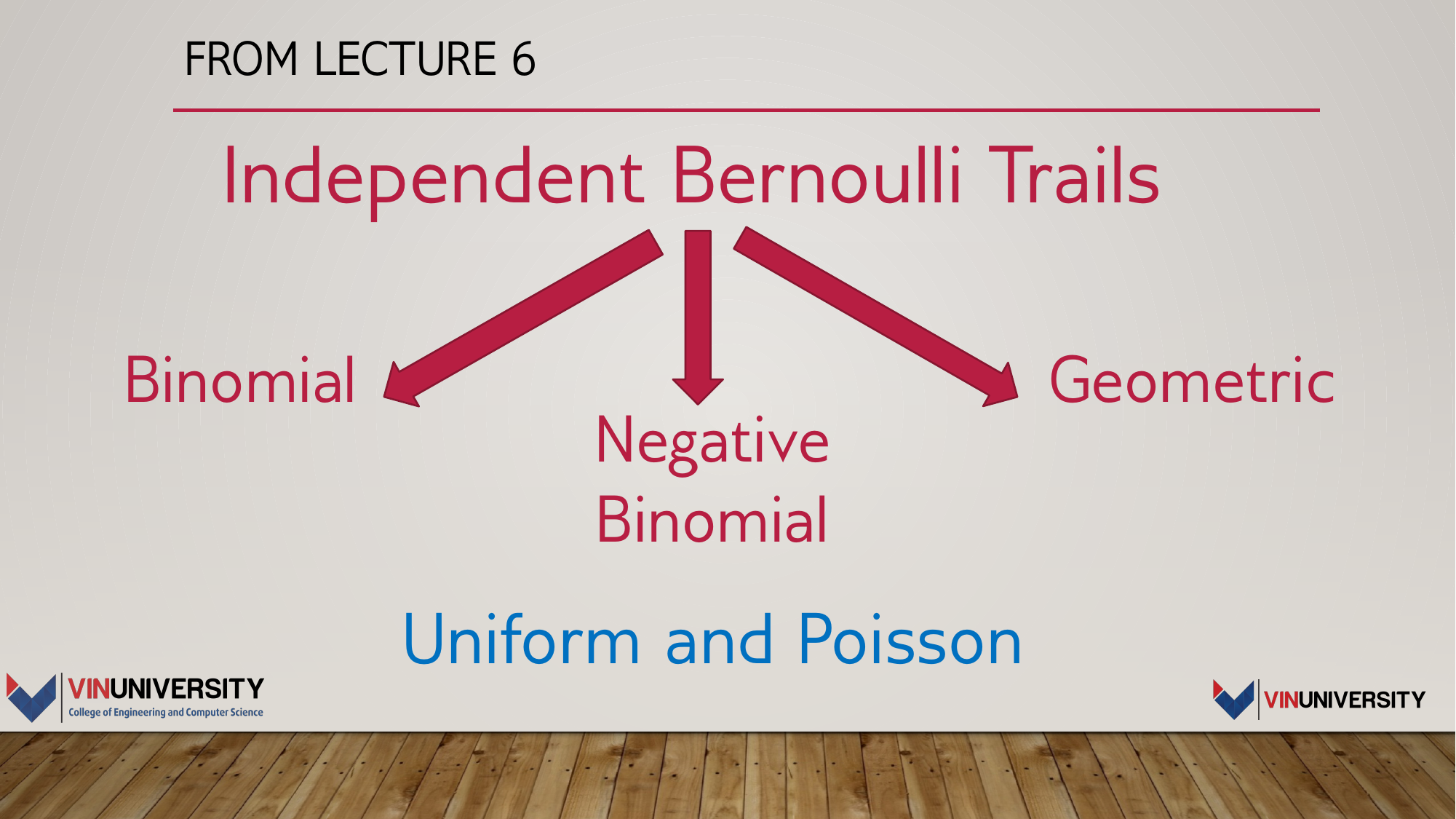

# From Lecture 6
Independent Bernoulli Trails

Geometric
Binomial
Negative
Binomial
Uniform and Poisson